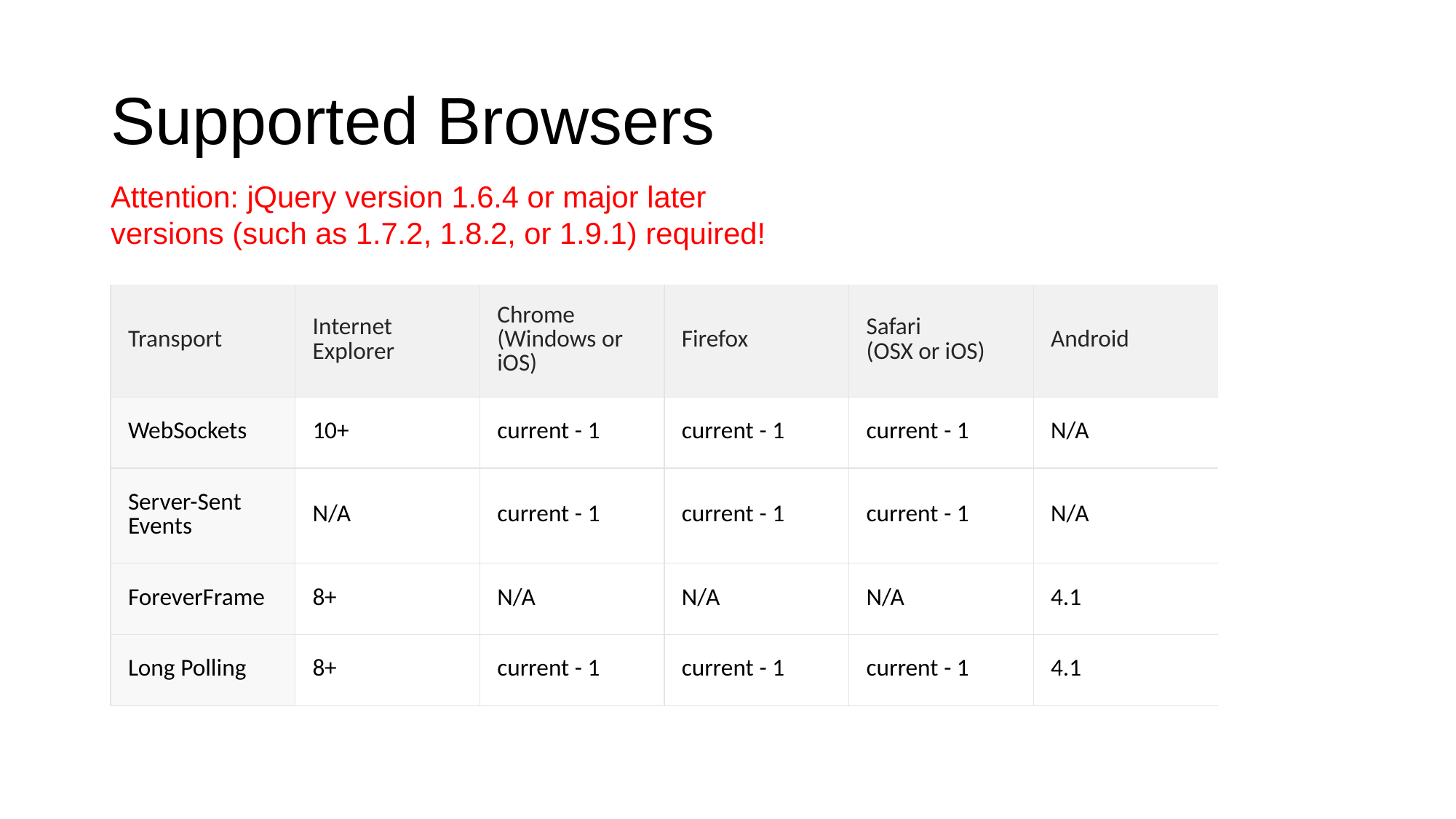

# Supported Browsers
Attention: jQuery version 1.6.4 or major later versions (such as 1.7.2, 1.8.2, or 1.9.1) required!
| Transport | Internet  Explorer | Chrome (Windows or iOS) | Firefox | Safari  (OSX or iOS) | Android |
| --- | --- | --- | --- | --- | --- |
| WebSockets | 10+ | current - 1 | current - 1 | current - 1 | N/A |
| Server-Sent Events | N/A | current - 1 | current - 1 | current - 1 | N/A |
| ForeverFrame | 8+ | N/A | N/A | N/A | 4.1 |
| Long Polling | 8+ | current - 1 | current - 1 | current - 1 | 4.1 |